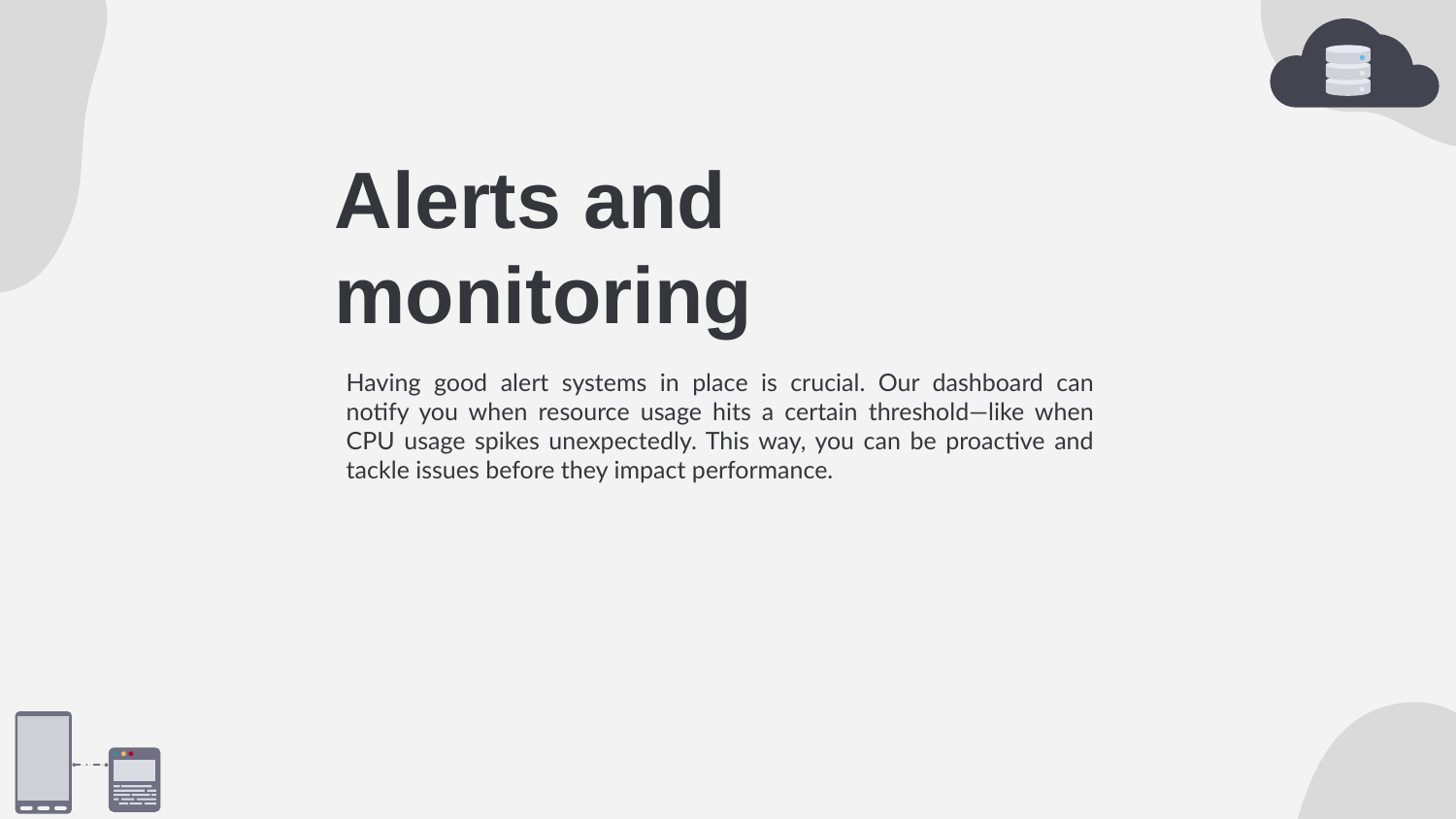

# Alerts and monitoring
Having good alert systems in place is crucial. Our dashboard can notify you when resource usage hits a certain threshold—like when CPU usage spikes unexpectedly. This way, you can be proactive and tackle issues before they impact performance.